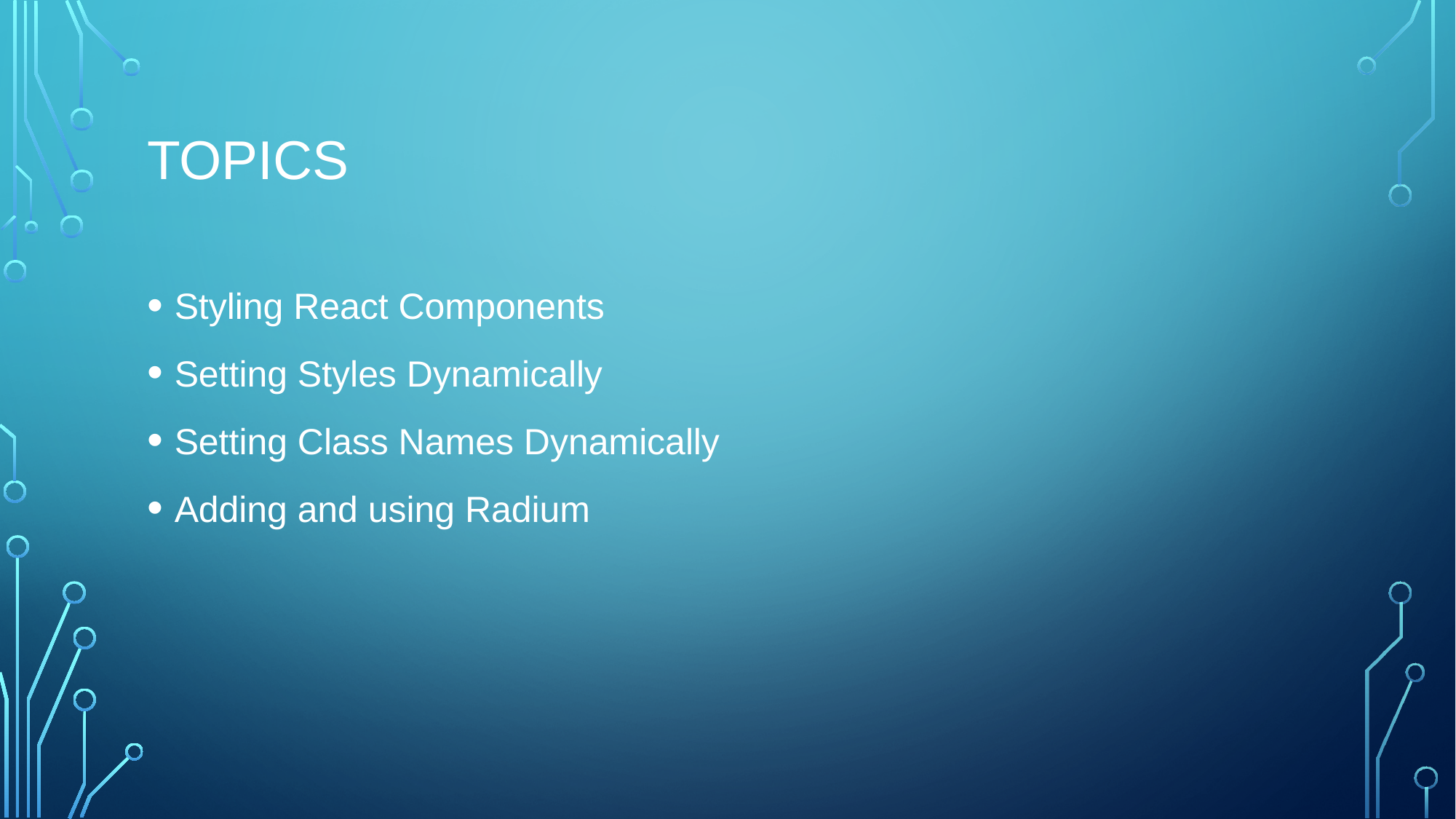

# Topics
Styling React Components
Setting Styles Dynamically
Setting Class Names Dynamically
Adding and using Radium